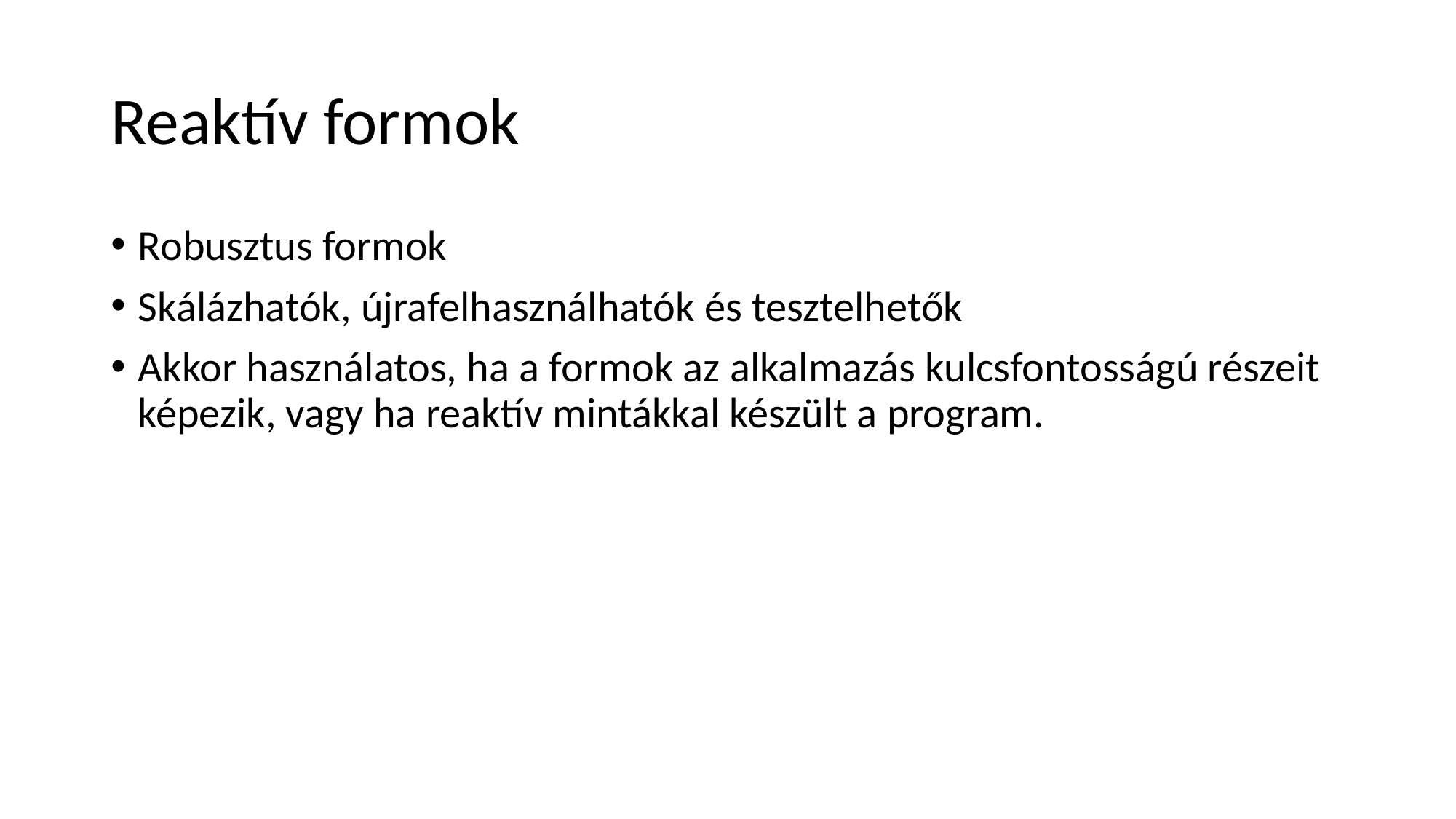

# Reaktív formok
Robusztus formok
Skálázhatók, újrafelhasználhatók és tesztelhetők
Akkor használatos, ha a formok az alkalmazás kulcsfontosságú részeit képezik, vagy ha reaktív mintákkal készült a program.